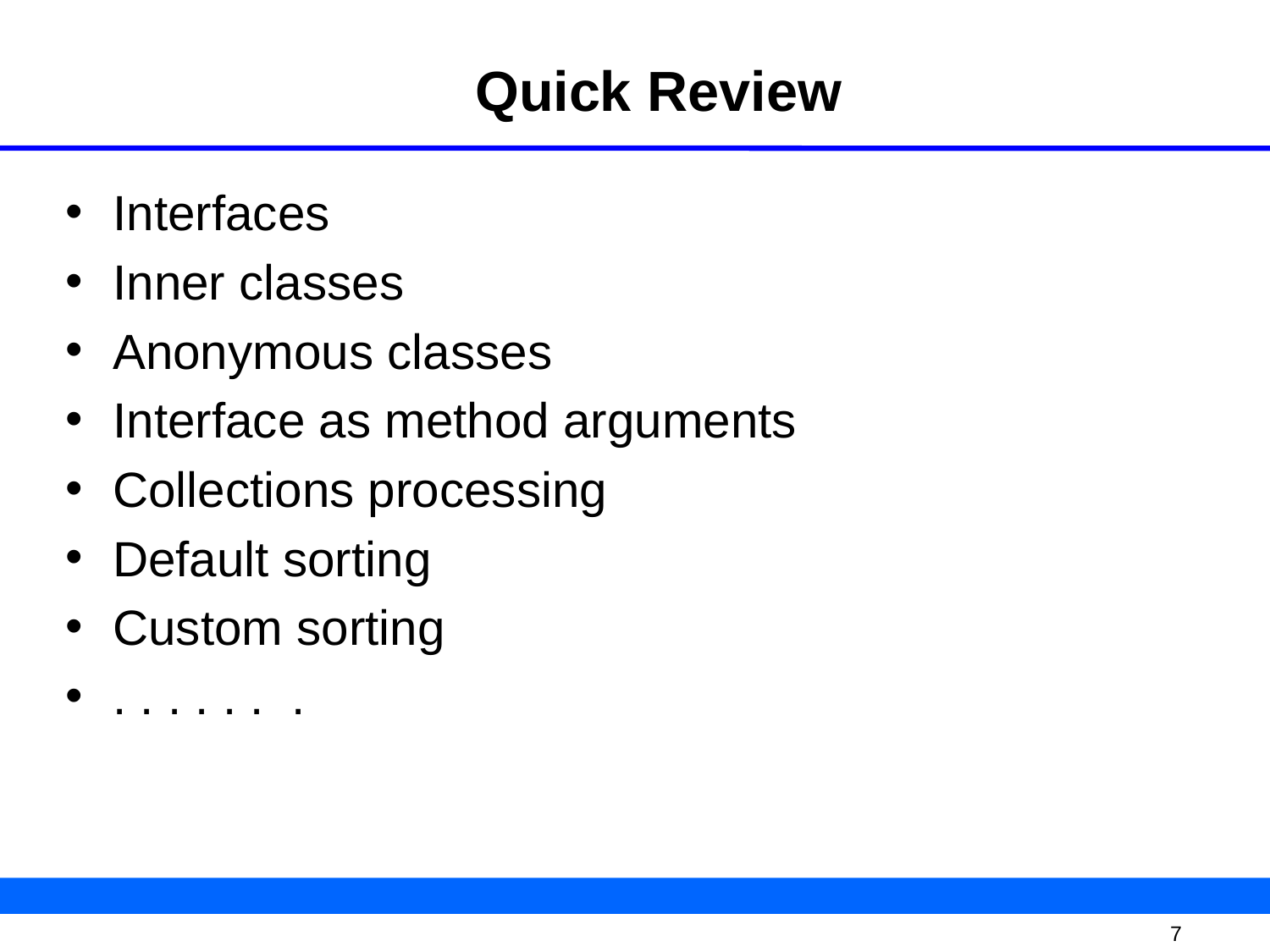

# Quick Review
Interfaces
Inner classes
Anonymous classes
Interface as method arguments
Collections processing
Default sorting
Custom sorting
. . . . . .  .